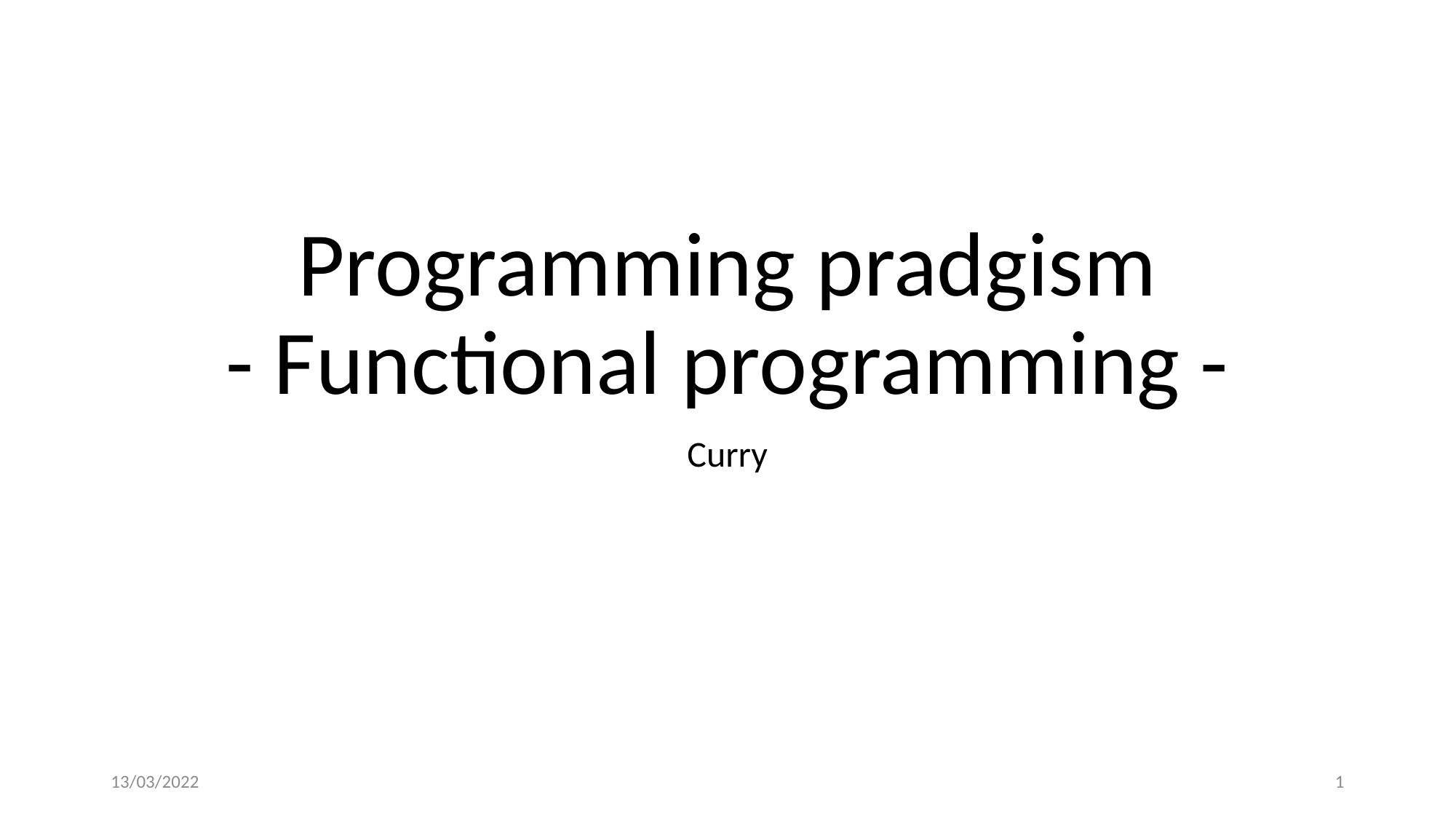

# Programming pradgism - Functional programming -
Curry
13/03/2022
1